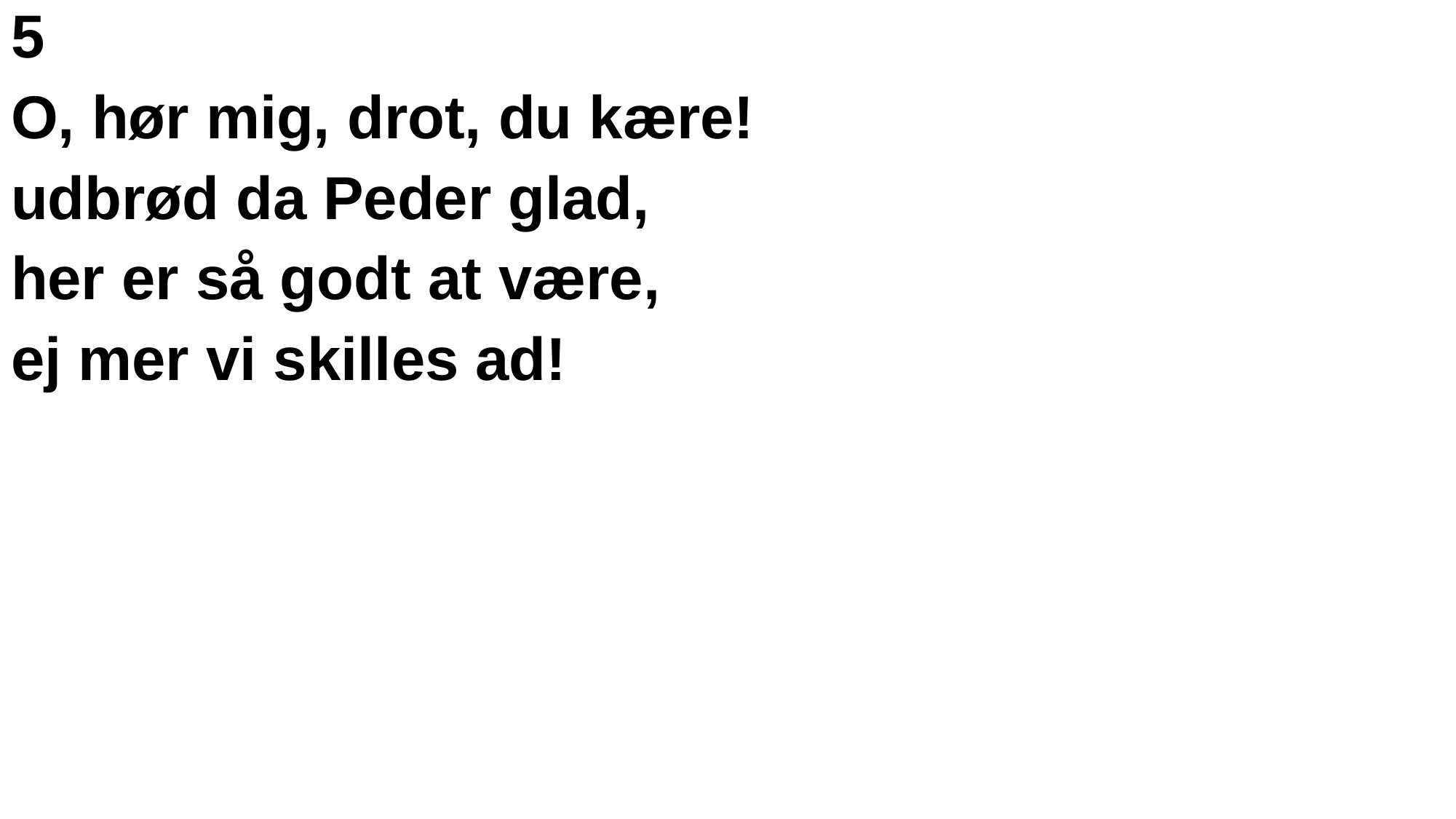

5
O, hør mig, drot, du kære!
udbrød da Peder glad,
her er så godt at være,
ej mer vi skilles ad!
#